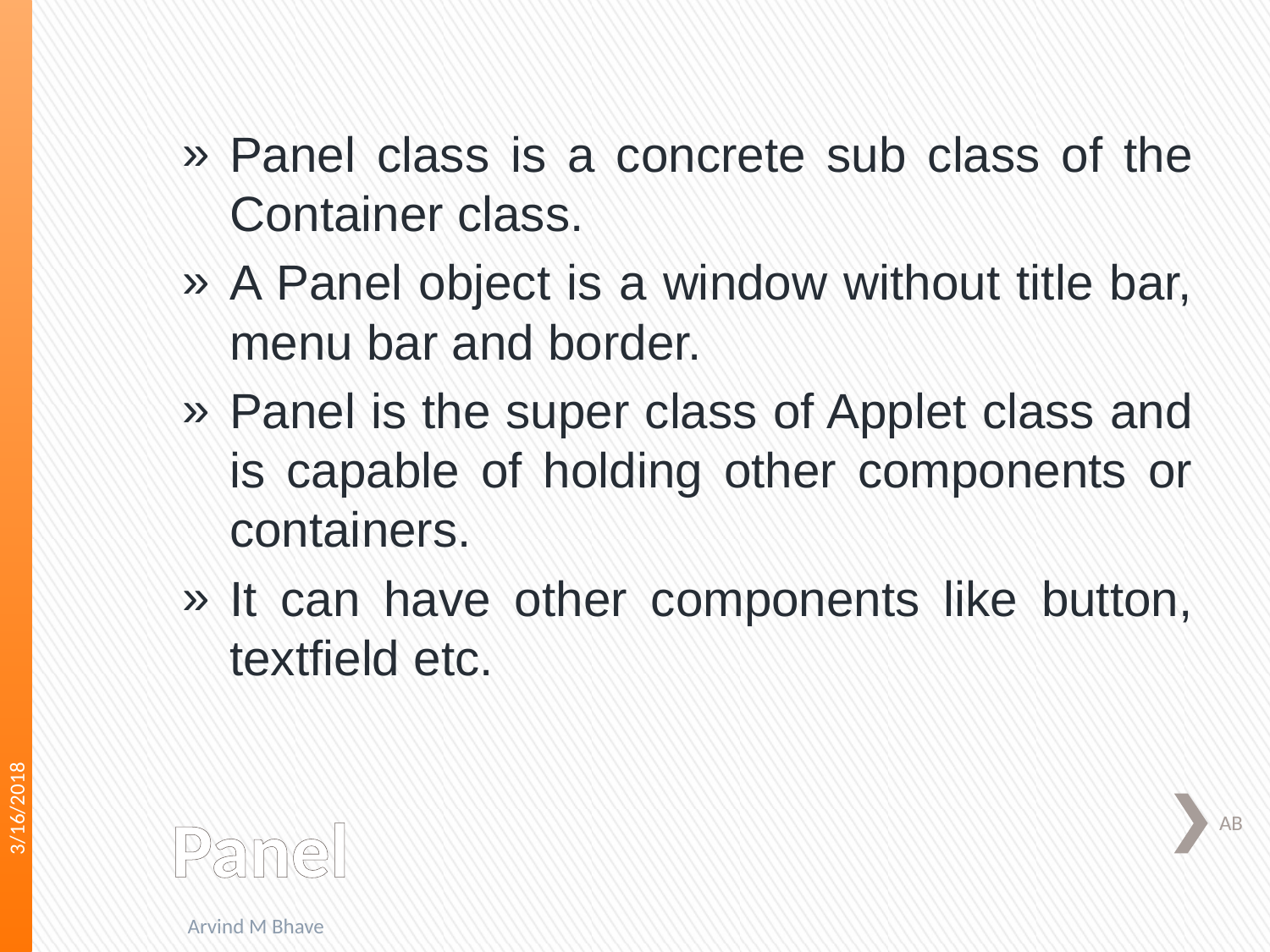

Panel class is a concrete sub class of the Container class.
A Panel object is a window without title bar, menu bar and border.
Panel is the super class of Applet class and is capable of holding other components or containers.
It can have other components like button, textfield etc.

3/16/2018
# Panel
AB
Arvind M Bhave